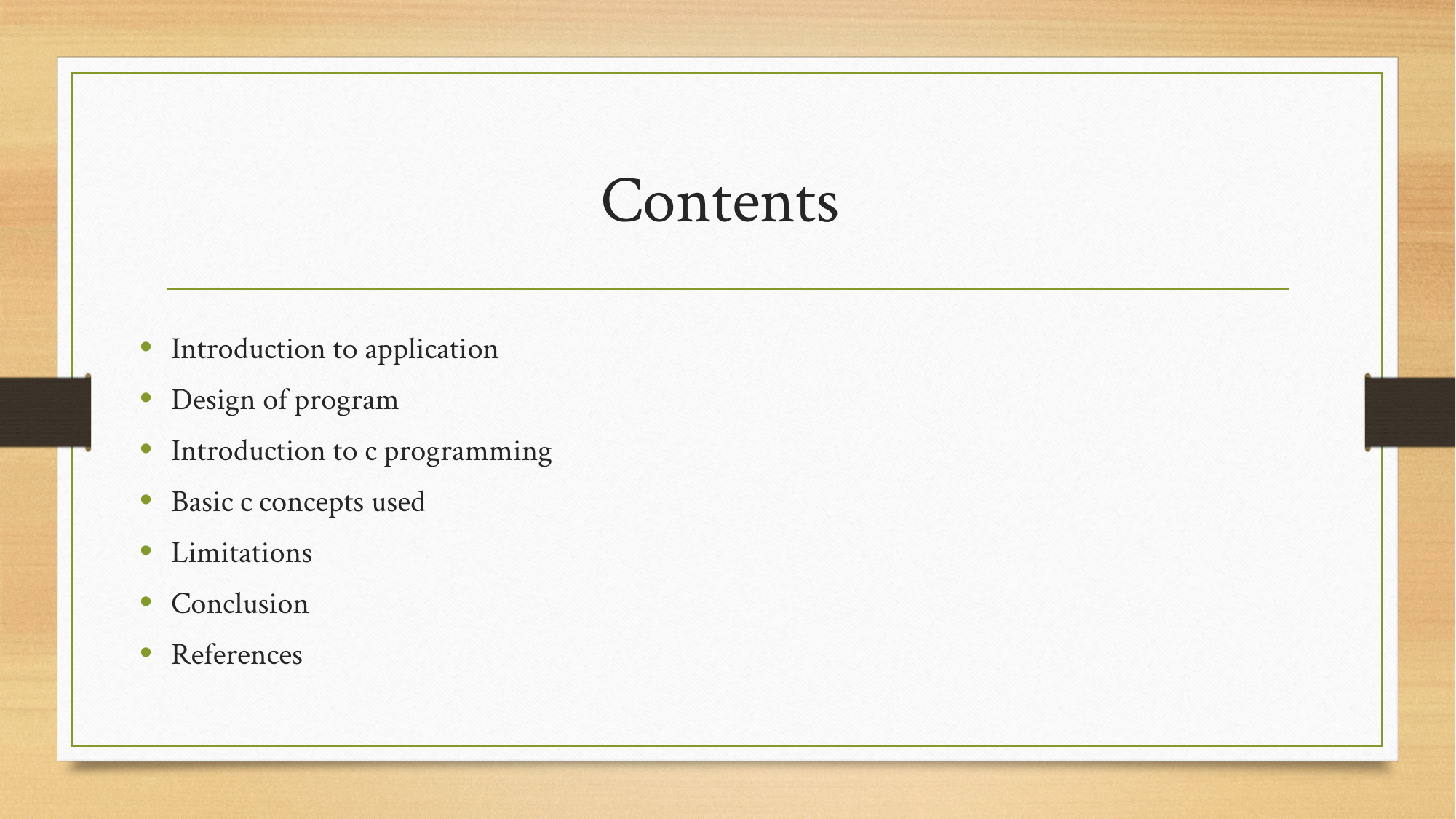

# Contents

Introduction to application
Design of program
Introduction to c programming
Basic c concepts used
Limitations
Conclusion
References